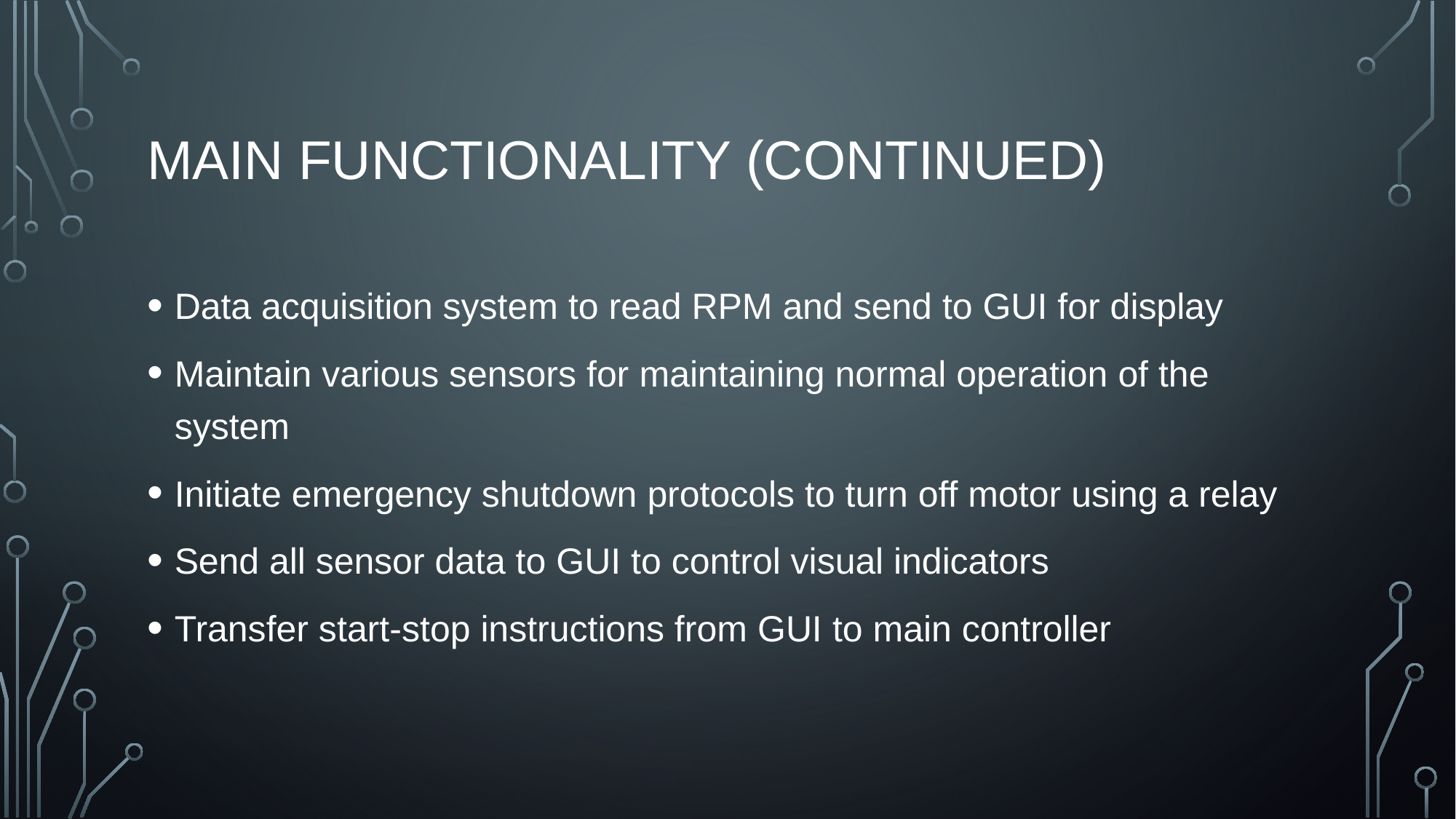

# Main Functionality (Continued)
Data acquisition system to read RPM and send to GUI for display
Maintain various sensors for maintaining normal operation of the system
Initiate emergency shutdown protocols to turn off motor using a relay
Send all sensor data to GUI to control visual indicators
Transfer start-stop instructions from GUI to main controller